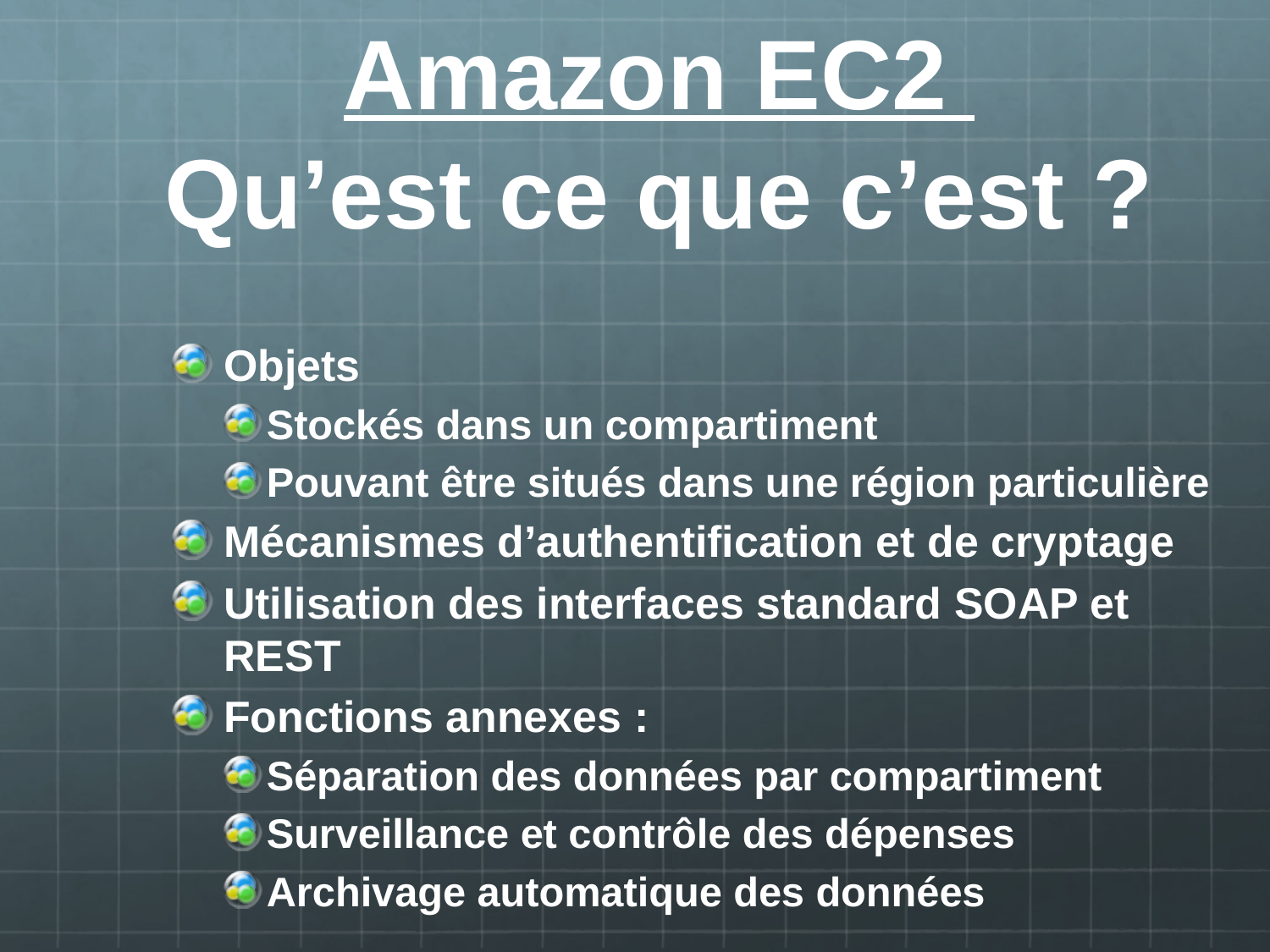

# Amazon EC2 Qu’est ce que c’est ?
Objets
Stockés dans un compartiment
Pouvant être situés dans une région particulière
Mécanismes d’authentification et de cryptage
Utilisation des interfaces standard SOAP et REST
Fonctions annexes :
Séparation des données par compartiment
Surveillance et contrôle des dépenses
Archivage automatique des données